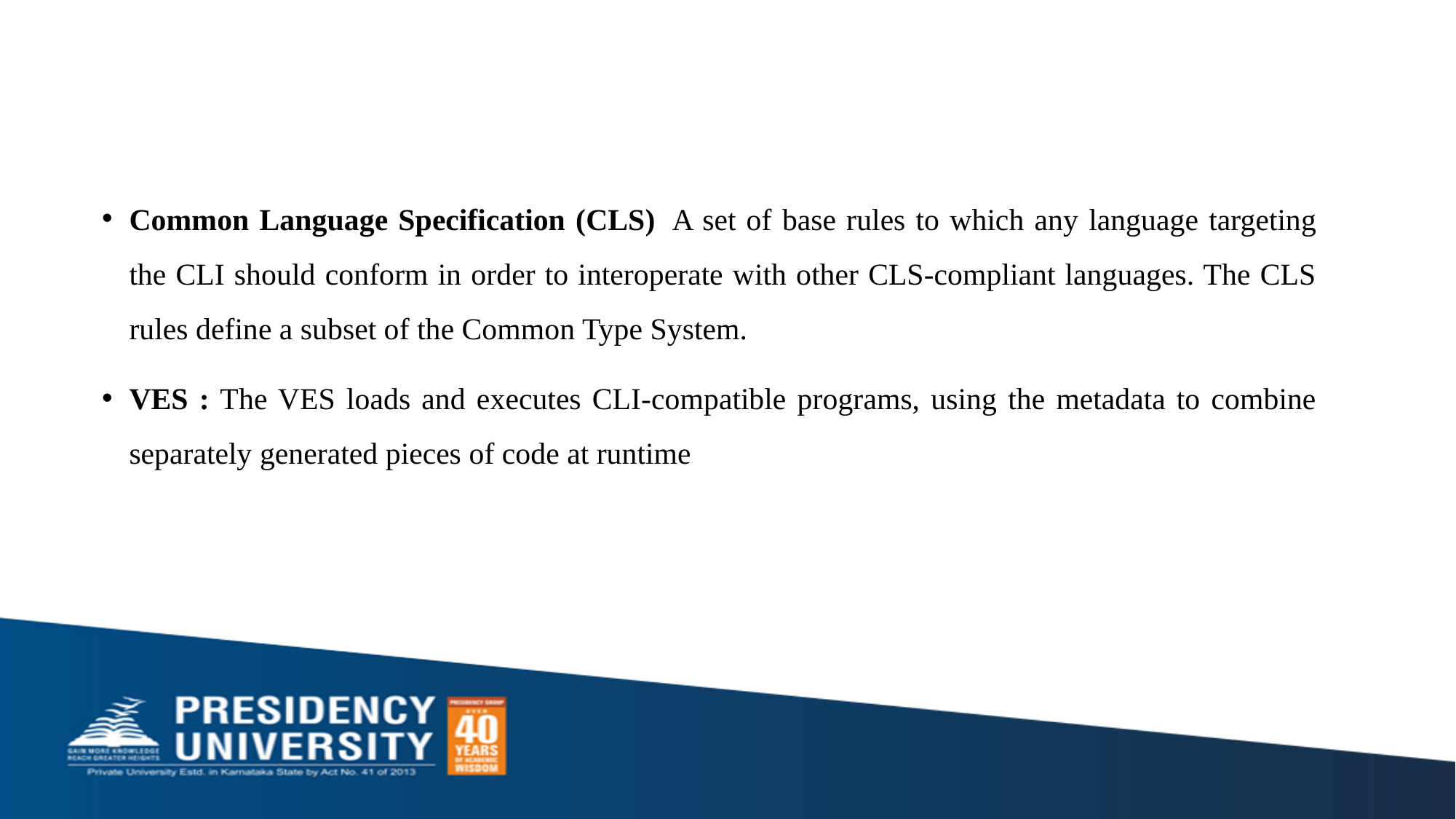

Common Language Specification (CLS)  A set of base rules to which any language targeting the CLI should conform in order to interoperate with other CLS-compliant languages. The CLS rules define a subset of the Common Type System.
VES : The VES loads and executes CLI-compatible programs, using the metadata to combine separately generated pieces of code at runtime